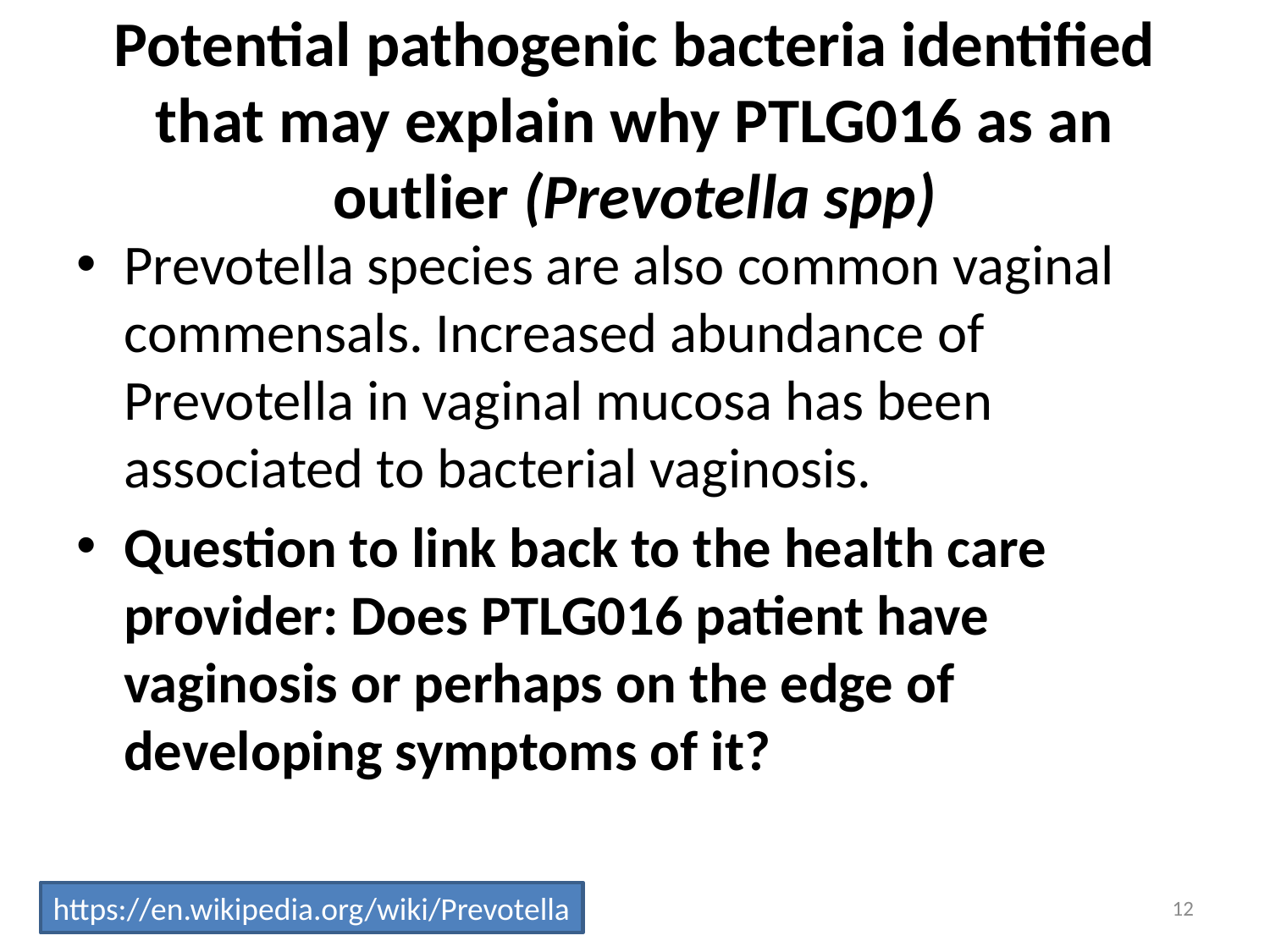

# Potential pathogenic bacteria identified that may explain why PTLG016 as an outlier (Prevotella spp)
Prevotella species are also common vaginal commensals. Increased abundance of Prevotella in vaginal mucosa has been associated to bacterial vaginosis.
Question to link back to the health care provider: Does PTLG016 patient have vaginosis or perhaps on the edge of developing symptoms of it?
https://en.wikipedia.org/wiki/Prevotella
12